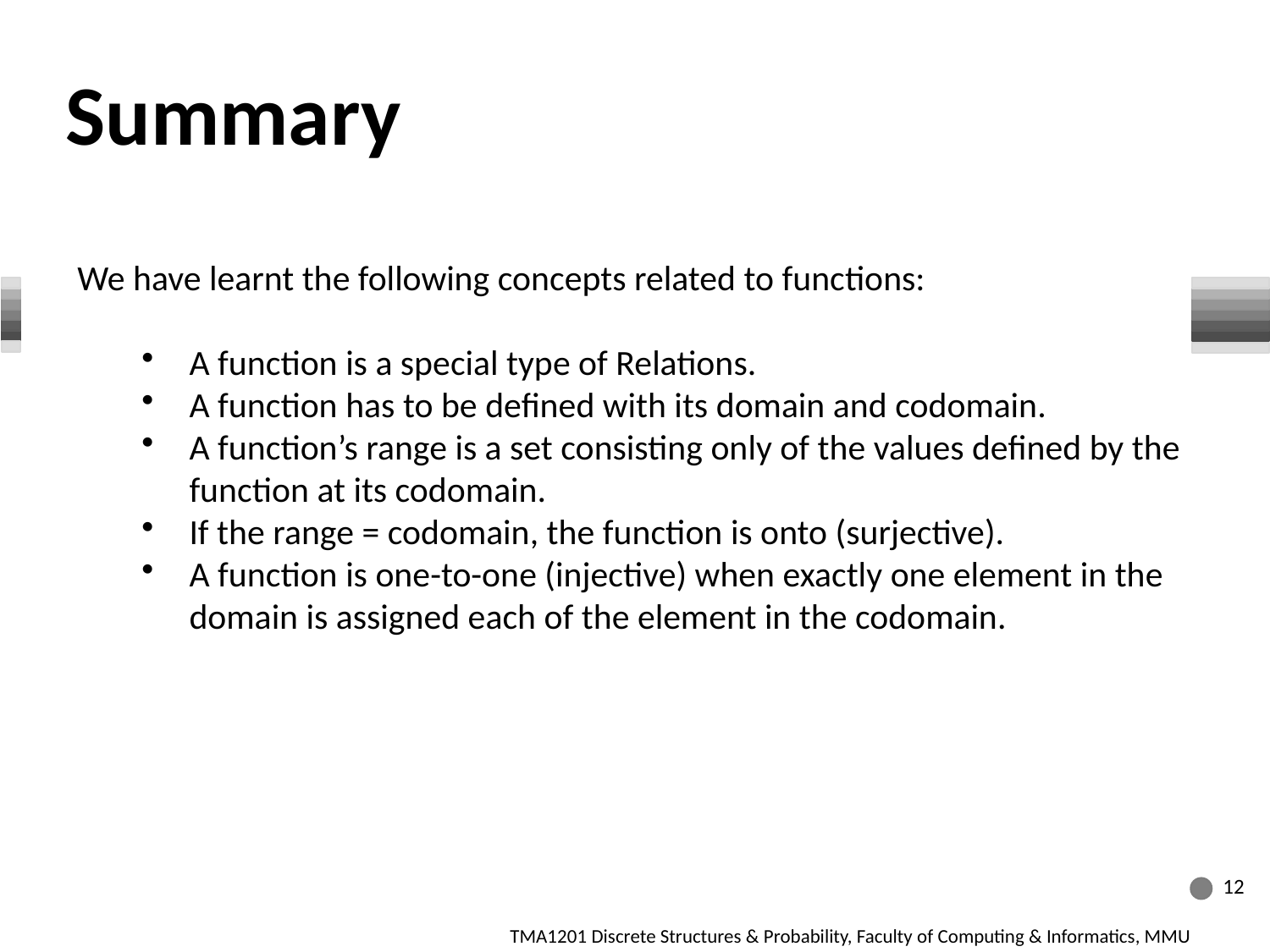

Summary

We have learnt the following concepts related to functions:

A function is a special type of Relations.
A function has to be defined with its domain and codomain.
A function’s range is a set consisting only of the values defined by the function at its codomain.
If the range = codomain, the function is onto (surjective).
A function is one-to-one (injective) when exactly one element in the domain is assigned each of the element in the codomain.
12
TMA1201 Discrete Structures & Probability, Faculty of Computing & Informatics, MMU